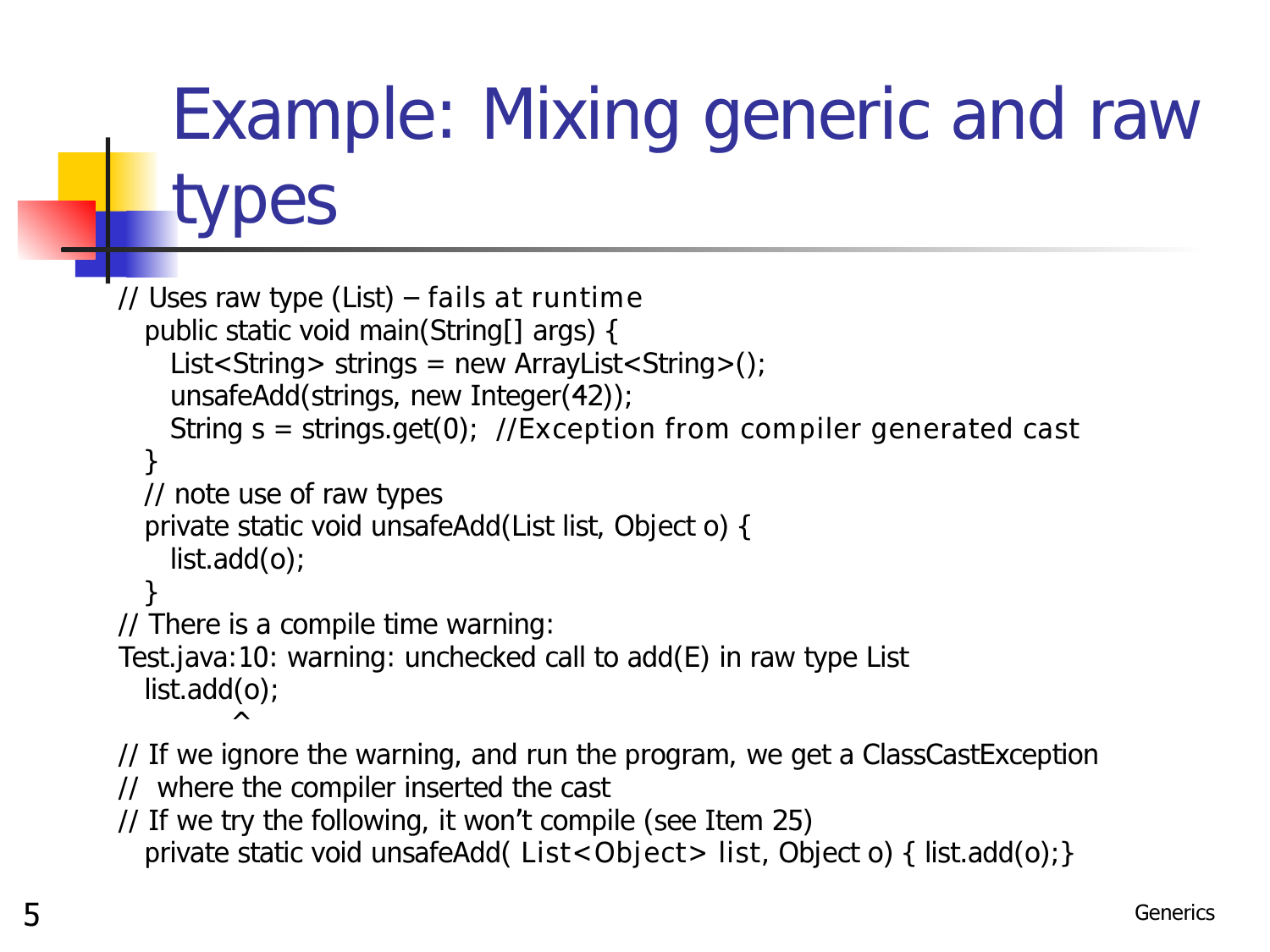

# Example: Mixing generic and raw types
// Uses raw type (List) – fails at runtime
   public static void main(String[] args) {
      List<String> strings = new ArrayList<String>();
      unsafeAdd(strings, new Integer(42));
      String s = strings.get(0);  //Exception from compiler generated cast
   }
   // note use of raw types
   private static void unsafeAdd(List list, Object o) {
      list.add(o);
   }
// There is a compile time warning:
Test.java:10: warning: unchecked call to add(E) in raw type List
   list.add(o);
             ^
// If we ignore the warning, and run the program, we get a ClassCastException
//  where the compiler inserted the cast
// If we try the following, it won’t compile (see Item 25)
   private static void unsafeAdd( List<Object> list, Object o) { list.add(o);}